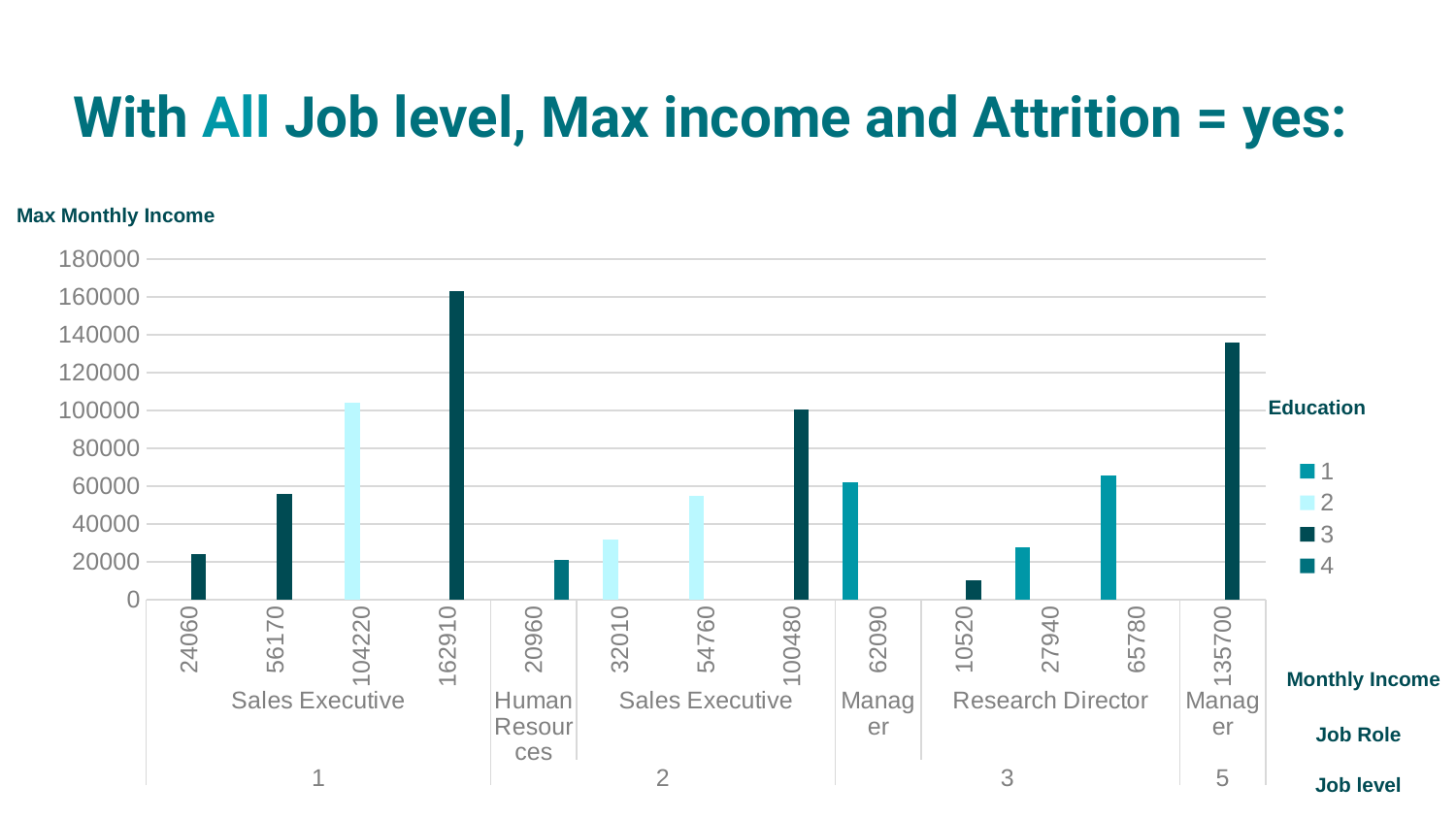

# With All Job level, Max income and Attrition = yes:
Max Monthly Income

### Chart

| Category | 1 | 2 | 3 | 4 |
|---|---|---|---|---|
| 24060 | None | None | 24060.0 | None |
| 56170 | None | None | 56170.0 | None |
| 104220 | None | 104220.0 | None | None |
| 162910 | None | None | 162910.0 | None |
| 20960 | None | None | None | 20960.0 |
| 32010 | None | 32010.0 | None | None |
| 54760 | None | 54760.0 | None | None |
| 100480 | None | None | 100480.0 | None |
| 62090 | 62090.0 | None | None | None |
| 10520 | None | None | 10520.0 | None |
| 27940 | 27940.0 | None | None | None |
| 65780 | 65780.0 | None | None | None |
| 135700 | None | None | 135700.0 | None |
Education
Monthly Income
Job Role
Job level